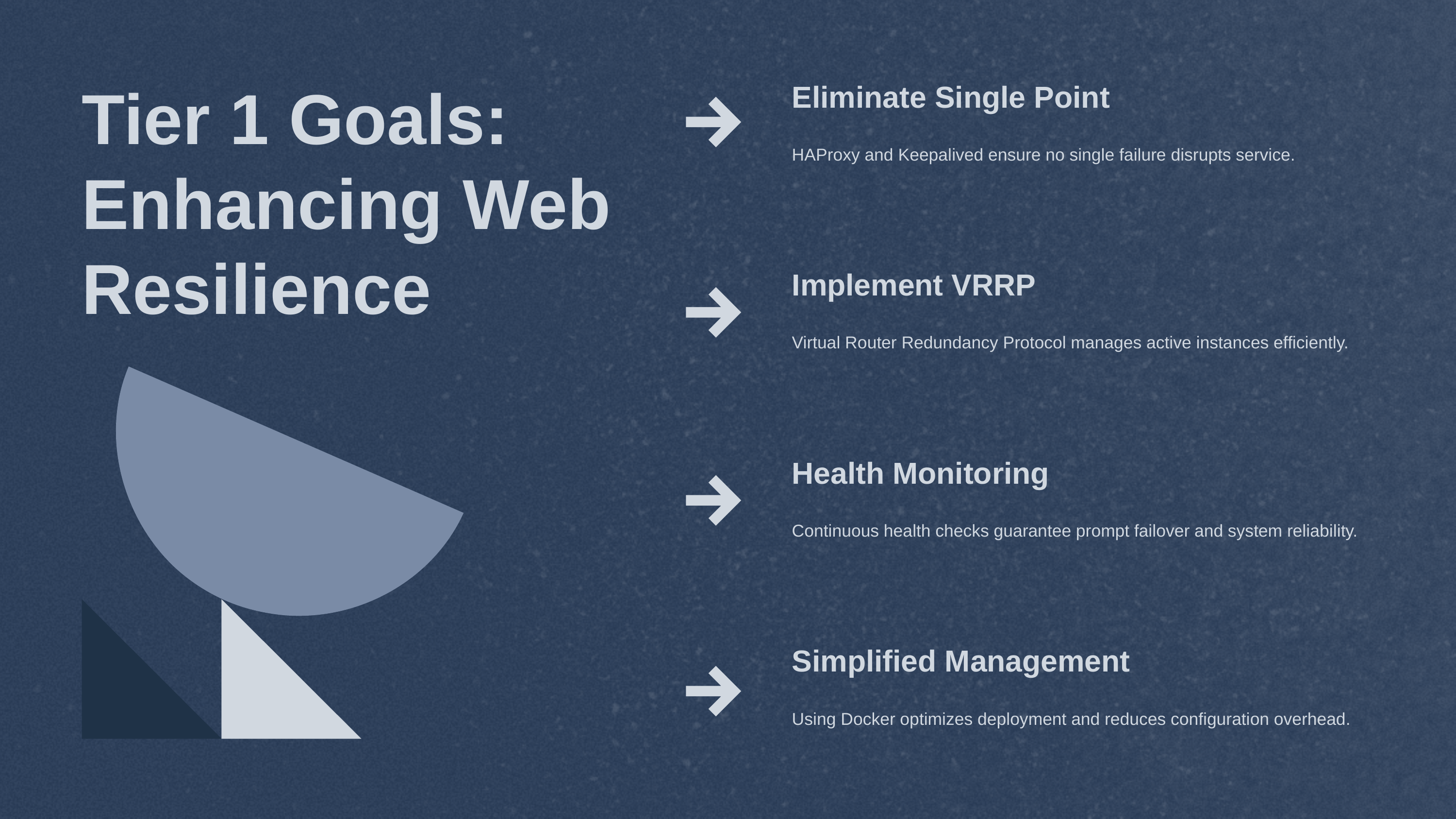

Tier 1 Goals: Enhancing Web Resilience
Eliminate Single Point
HAProxy and Keepalived ensure no single failure disrupts service.

Implement VRRP
Virtual Router Redundancy Protocol manages active instances efficiently.

Health Monitoring
Continuous health checks guarantee prompt failover and system reliability.

Simplified Management
Using Docker optimizes deployment and reduces configuration overhead.